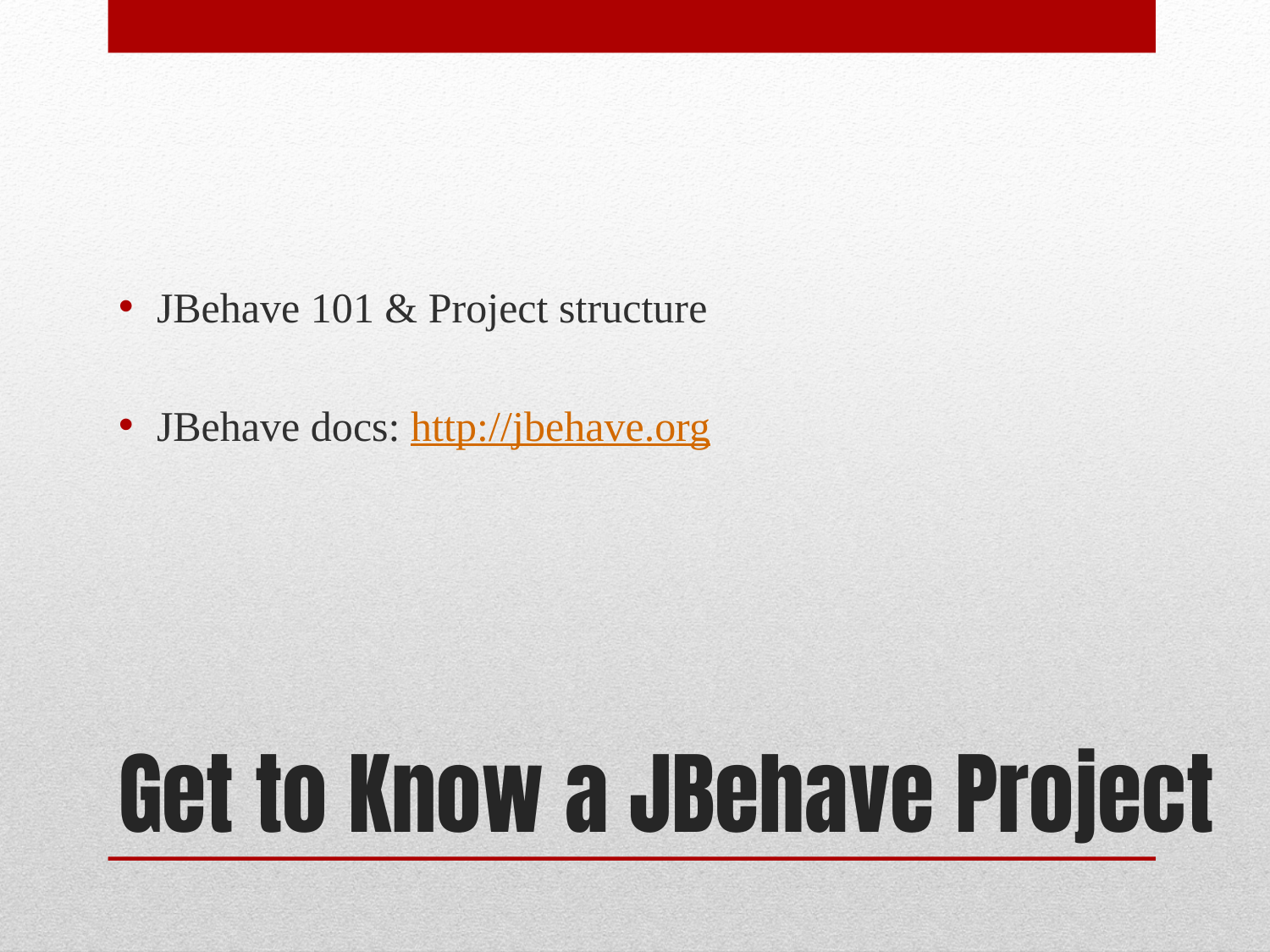

JBehave 101 & Project structure

JBehave docs: http://jbehave.org
# Get to Know a JBehave Project